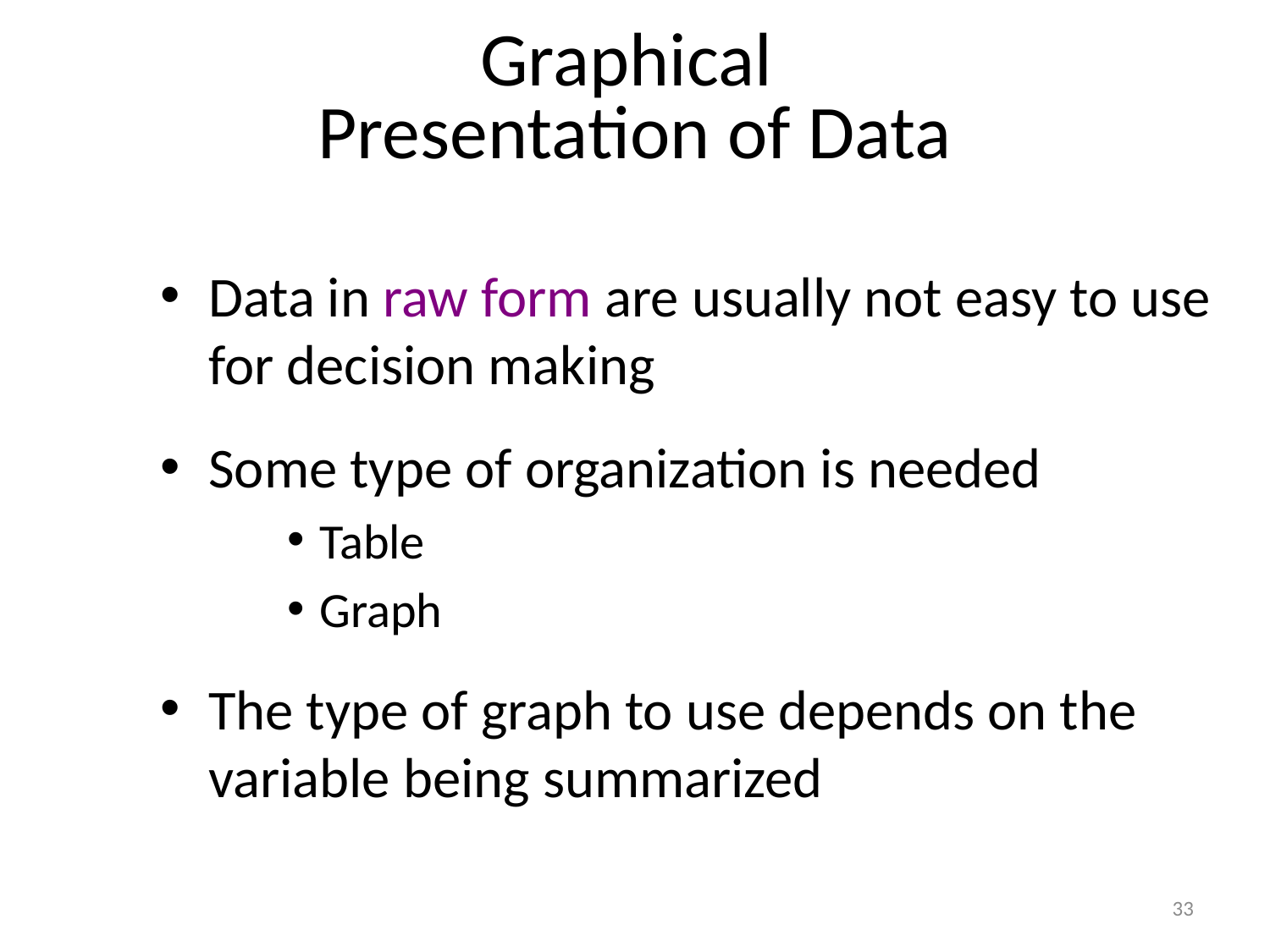

# Graphical Presentation of Data
Data in raw form are usually not easy to use for decision making

Some type of organization is needed
Table
Graph

The type of graph to use depends on the variable being summarized

33